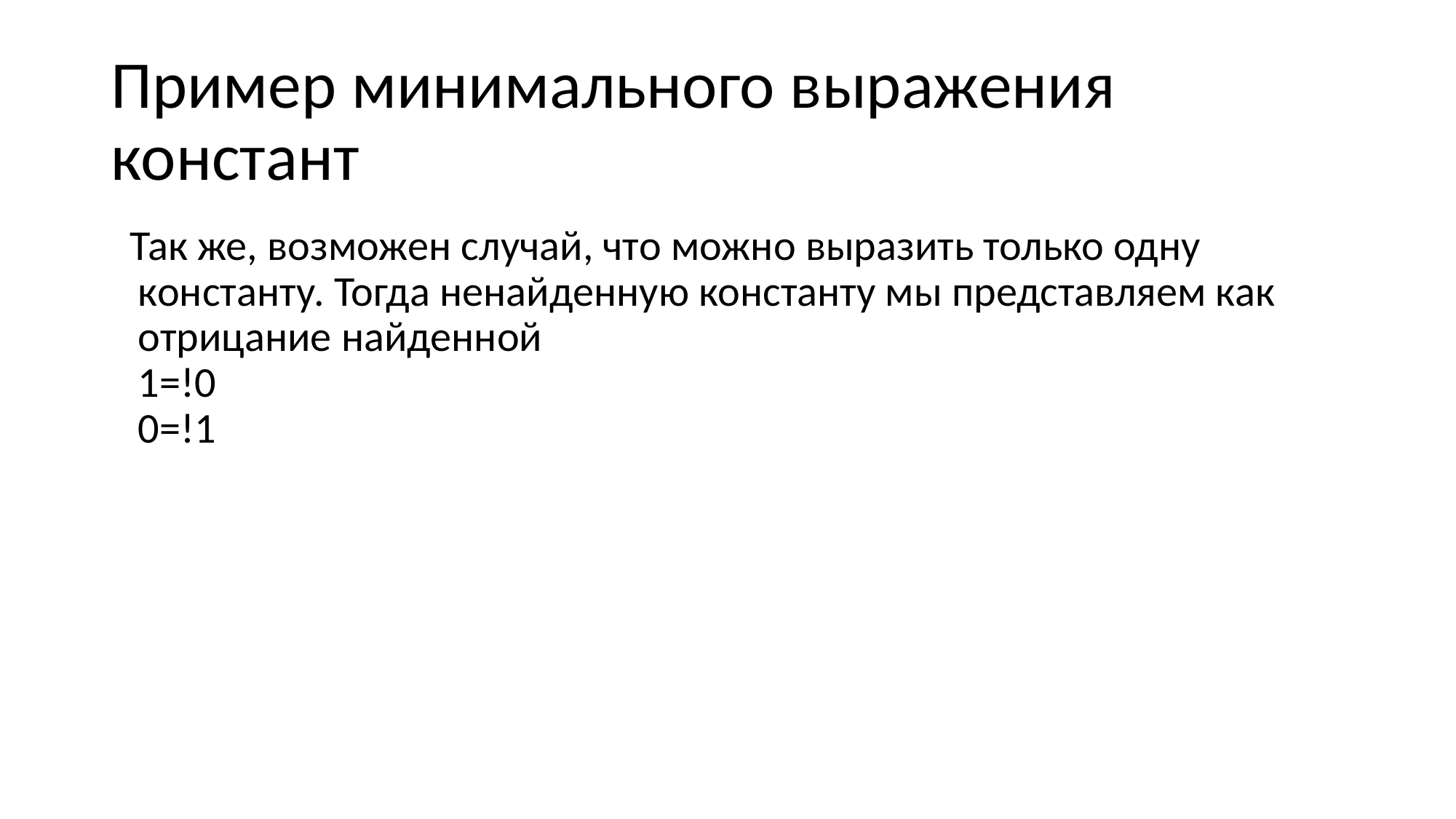

# Пример минимального выражения констант
  Так же, возможен случай, что можно выразить только одну константу. Тогда ненайденную константу мы представляем как отрицание найденной
1=!0
0=!1